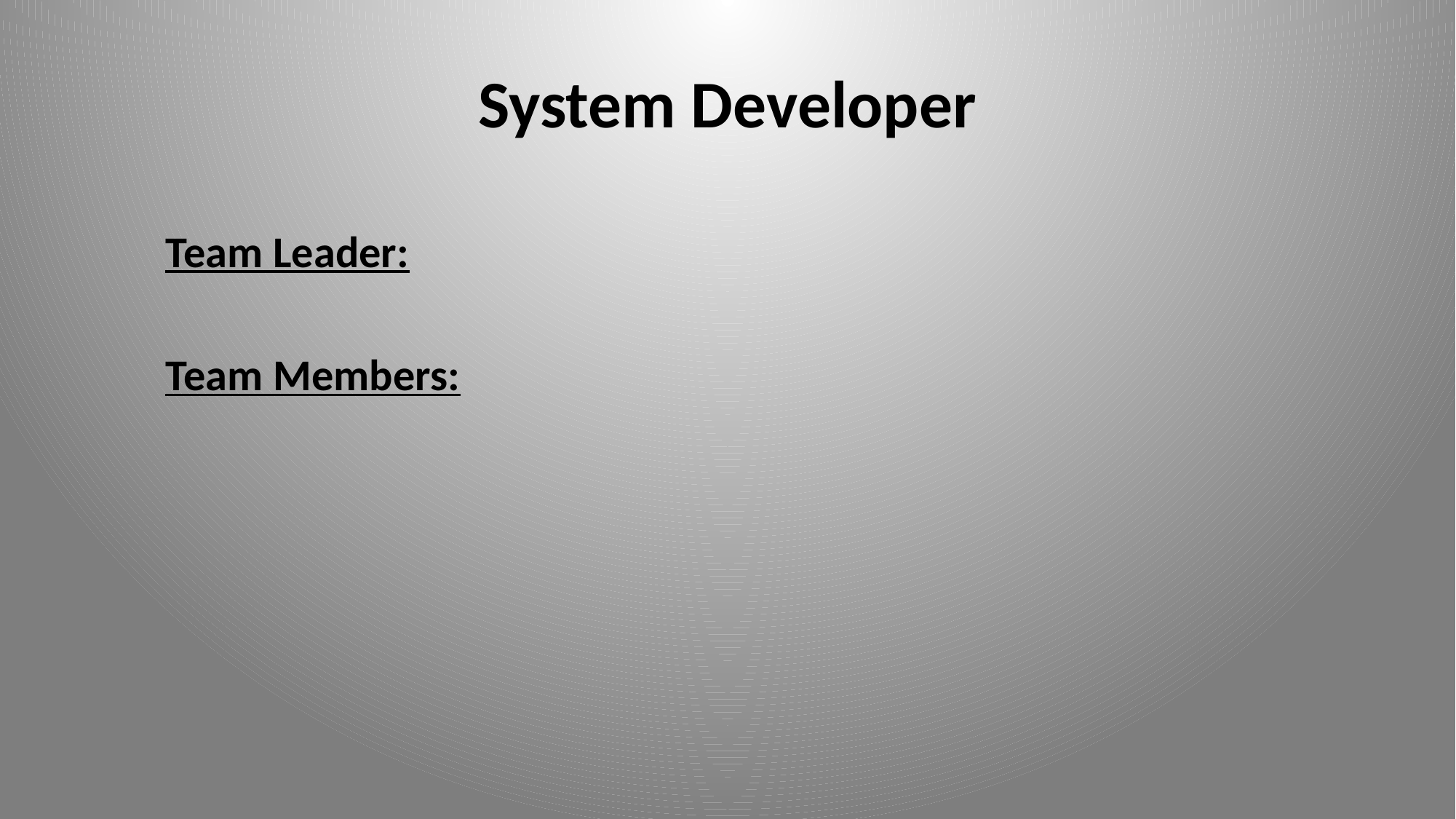

# System Developer
Team Leader:

Team Members: